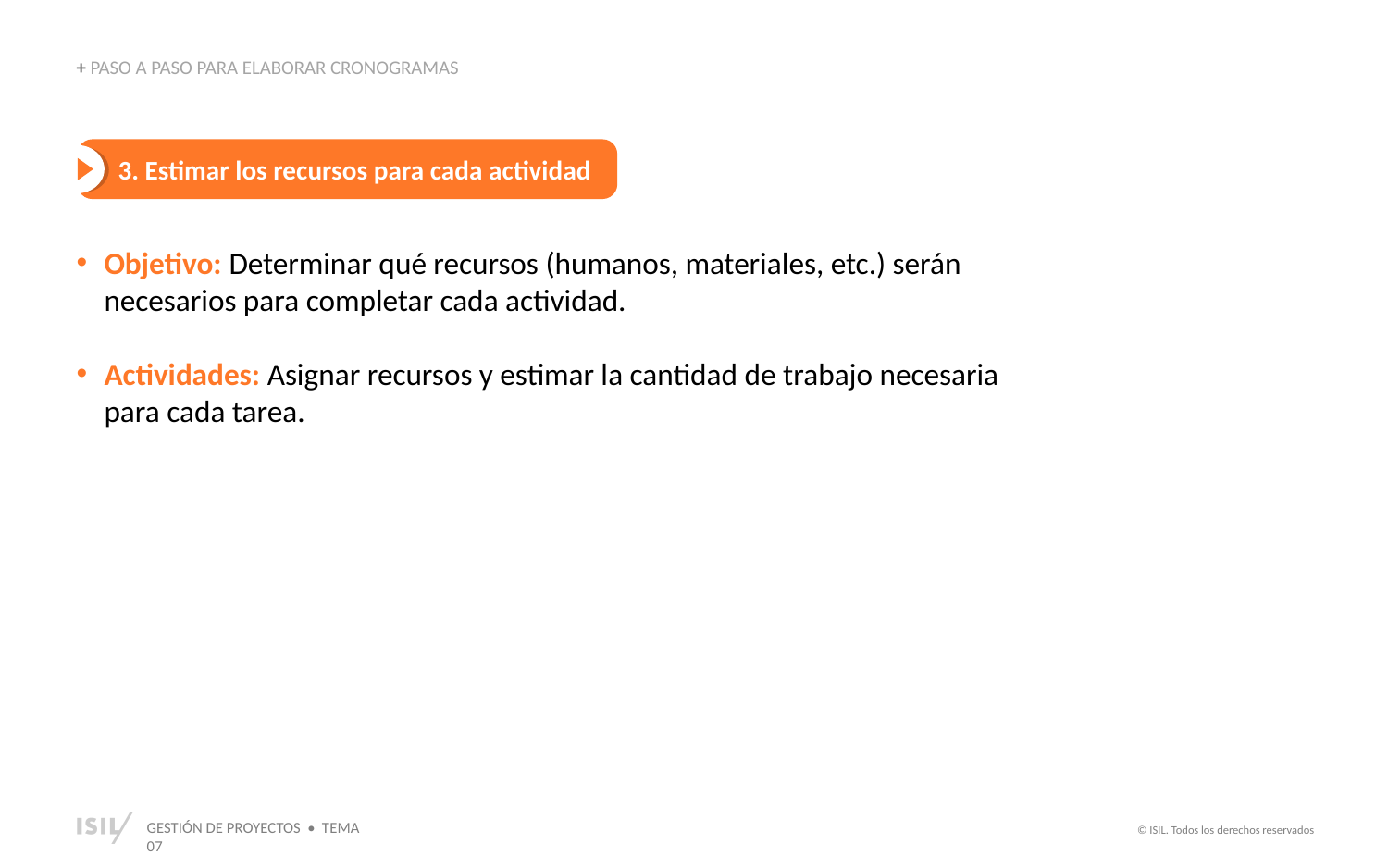

+ PASO A PASO PARA ELABORAR CRONOGRAMAS
3. Estimar los recursos para cada actividad

Objetivo: Determinar qué recursos (humanos, materiales, etc.) serán necesarios para completar cada actividad.

Actividades: Asignar recursos y estimar la cantidad de trabajo necesaria para cada tarea.